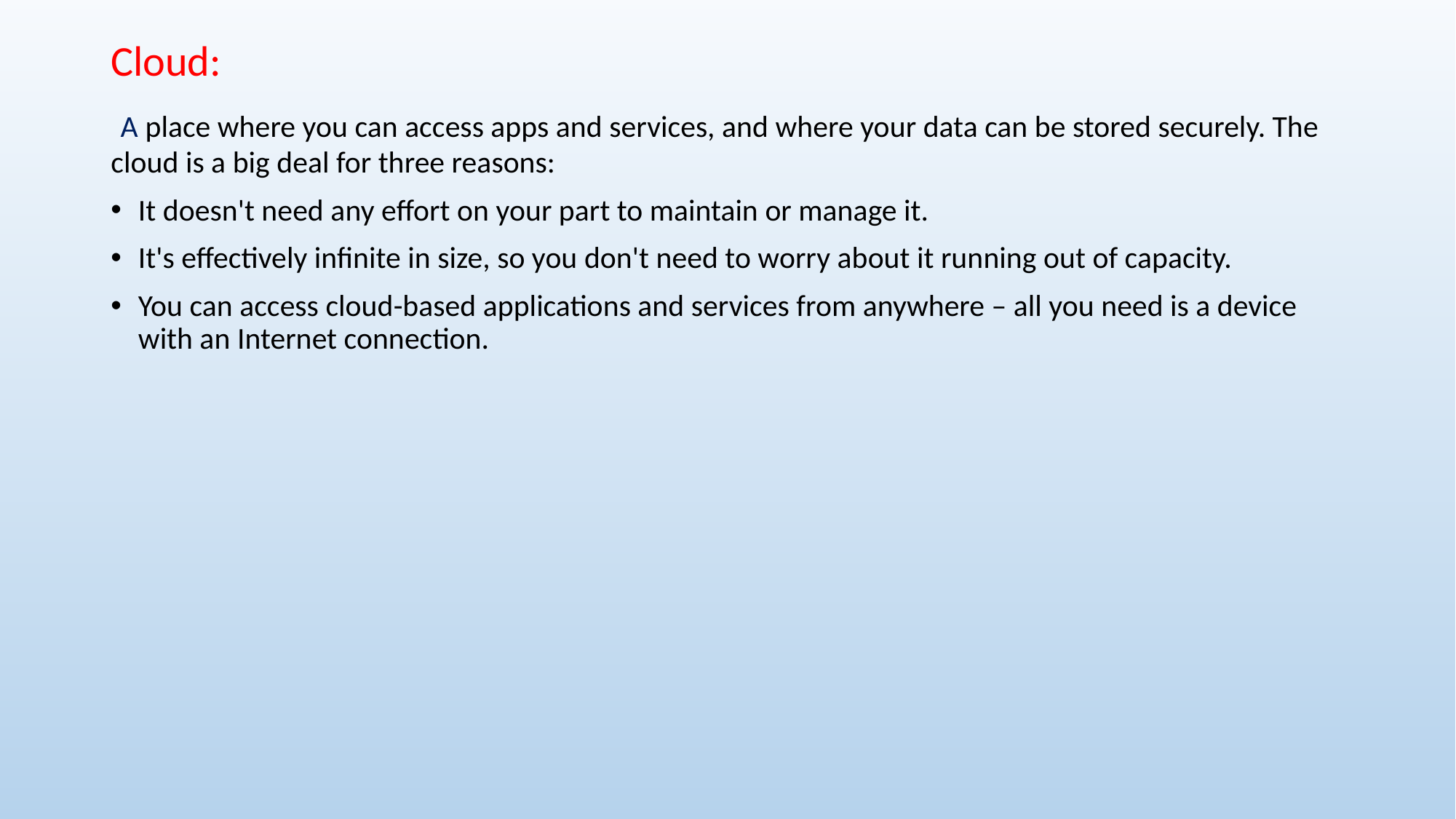

#
Cloud:
 A place where you can access apps and services, and where your data can be stored securely. The cloud is a big deal for three reasons:
It doesn't need any effort on your part to maintain or manage it.
It's effectively infinite in size, so you don't need to worry about it running out of capacity.
You can access cloud-based applications and services from anywhere – all you need is a device with an Internet connection.